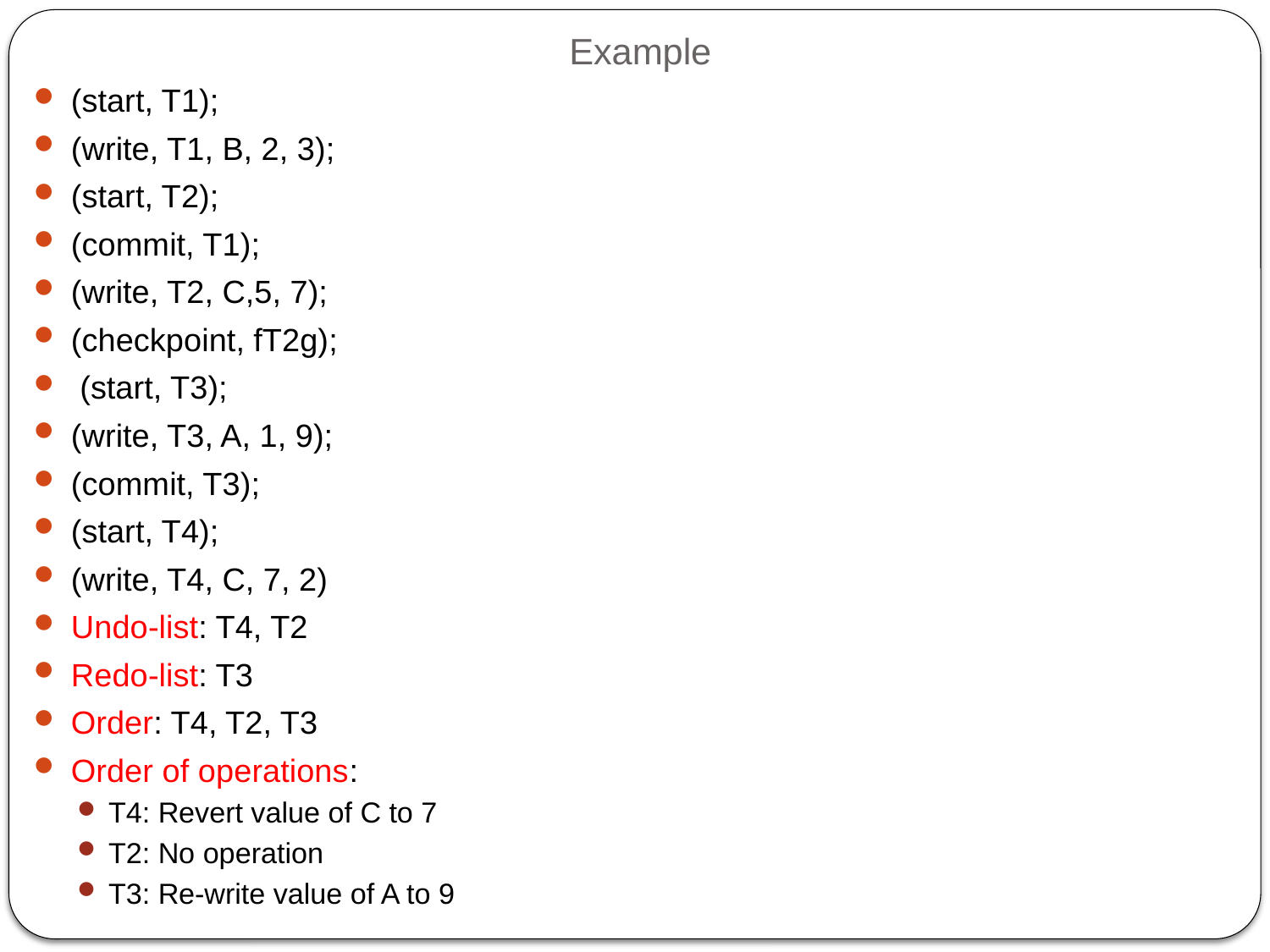

# Example
(start, T1);
(write, T1, B, 2, 3);
(start, T2);
(commit, T1);
(write, T2, C,5, 7);
(checkpoint, fT2g);
 (start, T3);
(write, T3, A, 1, 9);
(commit, T3);
(start, T4);
(write, T4, C, 7, 2)
Undo-list: T4, T2
Redo-list: T3
Order: T4, T2, T3
Order of operations:
T4: Revert value of C to 7
T2: No operation
T3: Re-write value of A to 9